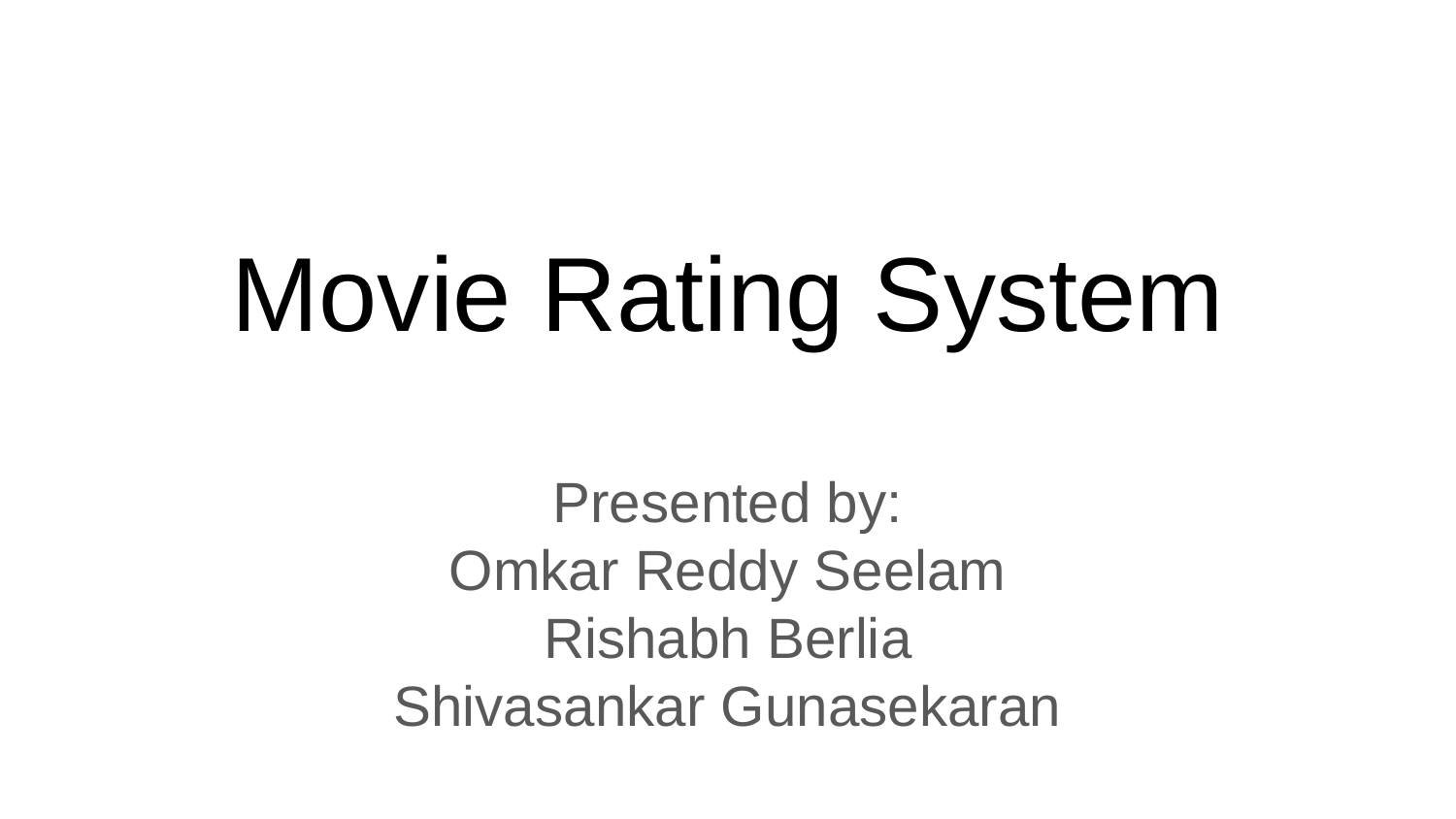

# Movie Rating System
Presented by:
Omkar Reddy Seelam
Rishabh Berlia
Shivasankar Gunasekaran